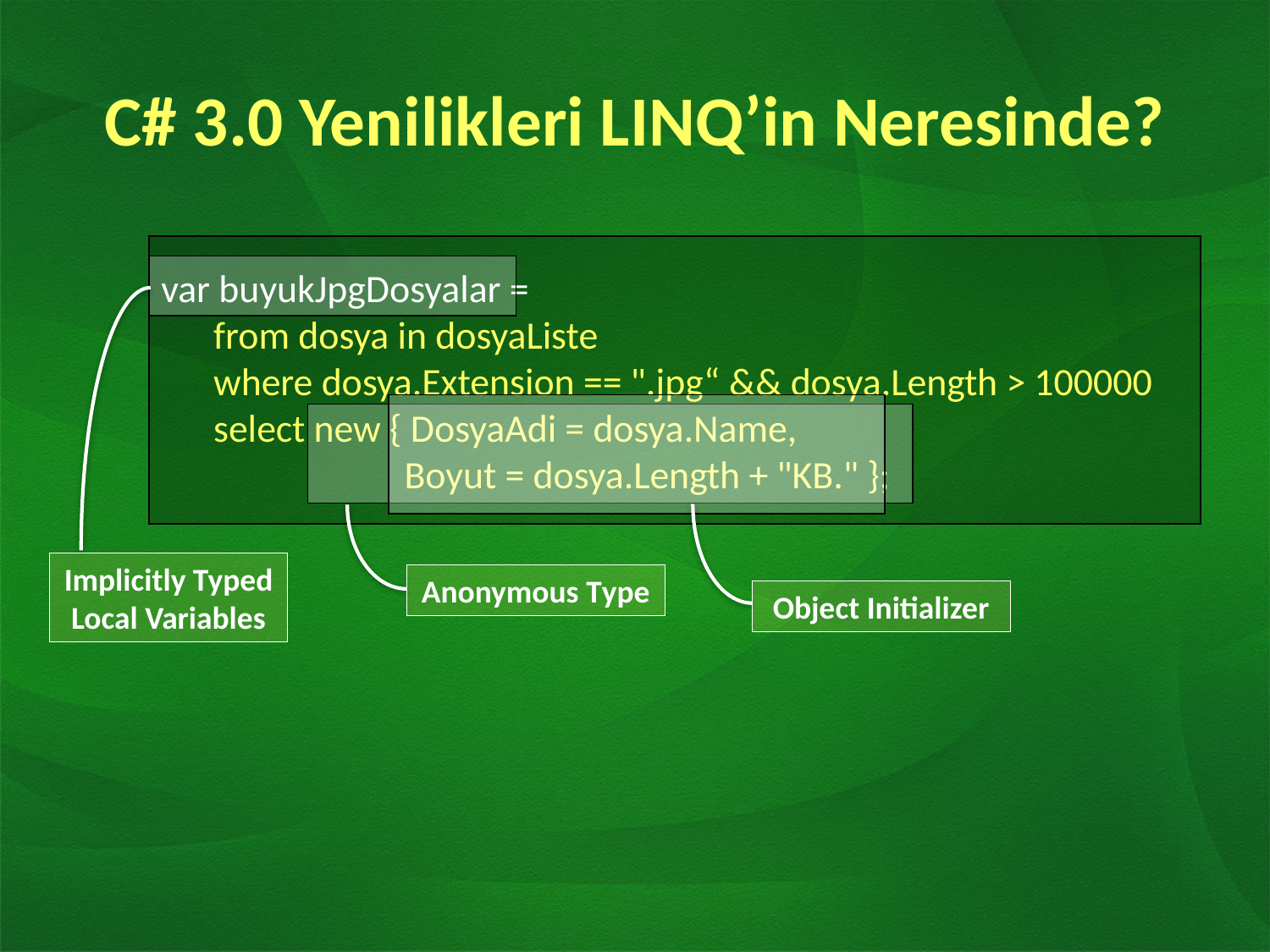

# C# 3.0 Yenilikleri LINQ’in Neresinde?
var buyukJpgDosyalar =
      from dosya in dosyaListe
      where dosya.Extension == ".jpg“ && dosya.Length > 100000
      select new { DosyaAdi = dosya.Name,
                            Boyut = dosya.Length + "KB." };

Implicitly Typed
Local Variables
Anonymous Type
Object Initializer